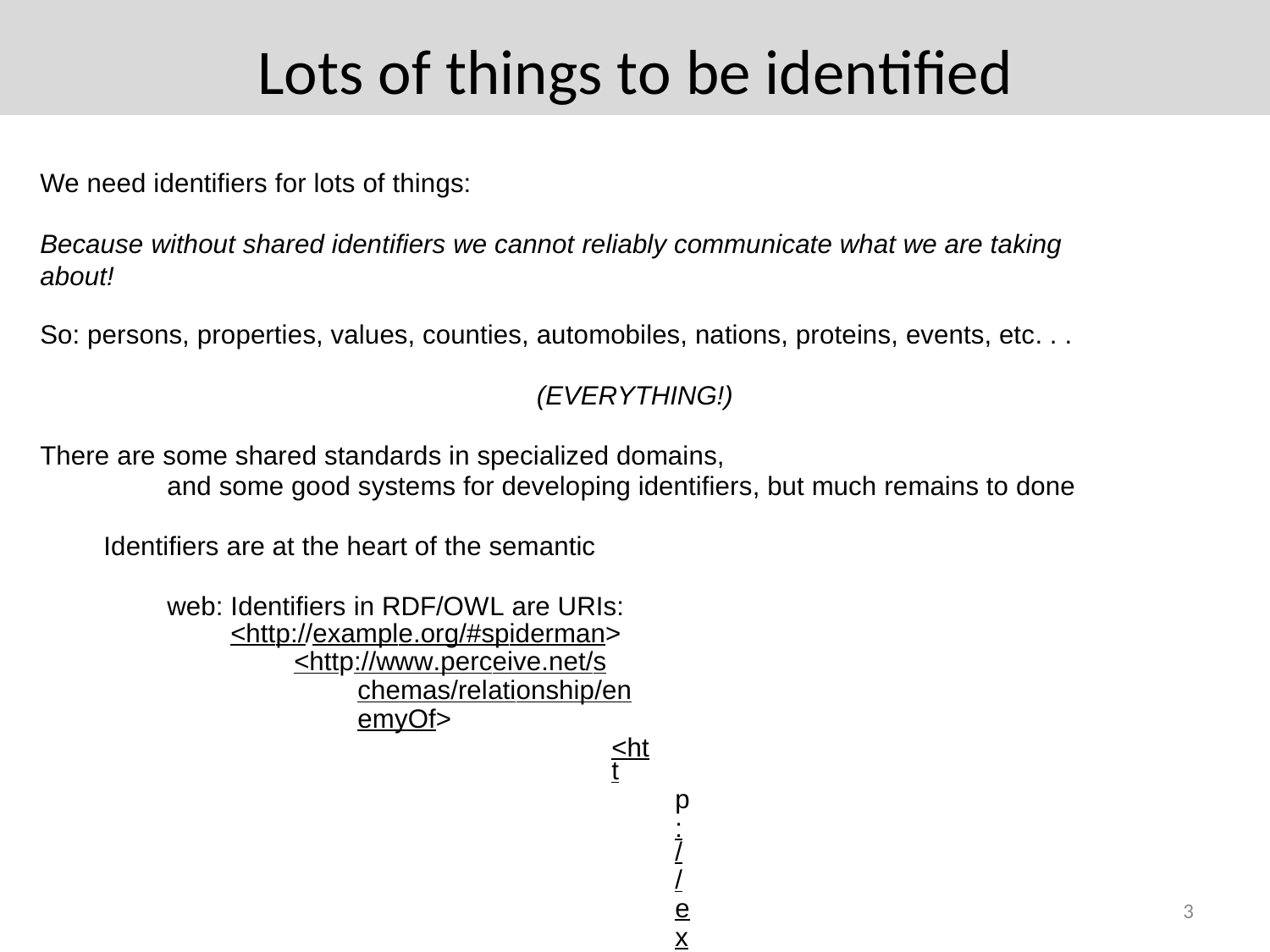

# Lots of things to be identified
We need identifiers for lots of things:

Because without shared identifiers we cannot reliably communicate what we are taking about!

So: persons, properties, values, counties, automobiles, nations, proteins, events, etc. . .

(EVERYTHING!)

There are some shared standards in specialized domains,
and some good systems for developing identifiers, but much remains to done
Identifiers are at the heart of the semantic web: Identifiers in RDF/OWL are URIs:
<http://example.org/#spiderman>
<http://www.perceive.net/schemas/relationship/enemyOf>
<http://example.org/#green-goblin>
Or literals:
<http://example.org/#spiderman>
<http://xmlns.com/foaf/0.1/name>
"Spiderman”

All these are important in data curation.
But in this video we will focus on identifiers for datasets.
3